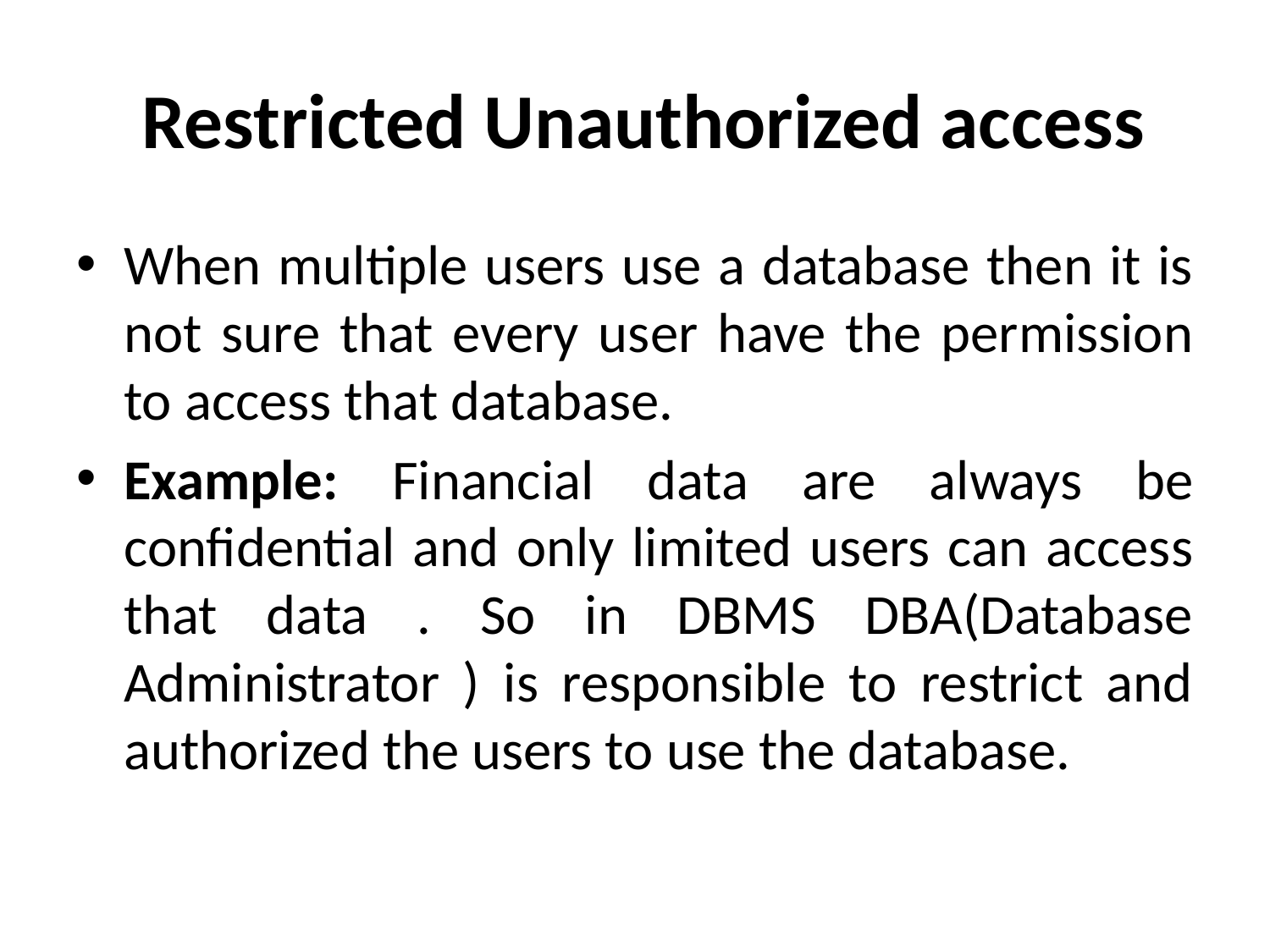

# Restricted Unauthorized access
When multiple users use a database then it is not sure that every user have the permission to access that database.
Example: Financial data are always be confidential and only limited users can access that data . So in DBMS DBA(Database Administrator ) is responsible to restrict and authorized the users to use the database.